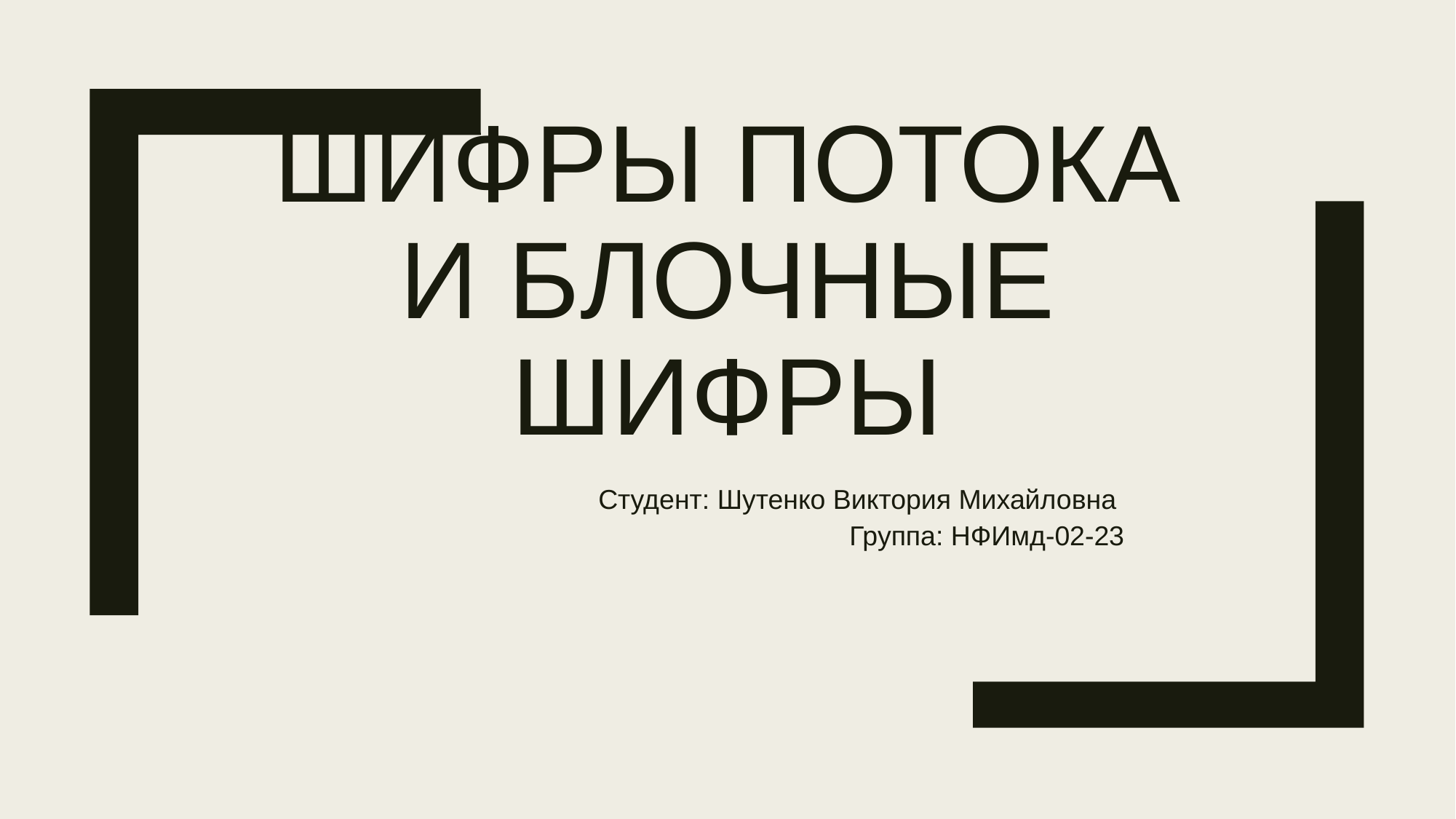

# Шифры потока и блочные шифры
Студент: Шутенко Виктория Михайловна
Группа: НФИмд-02-23